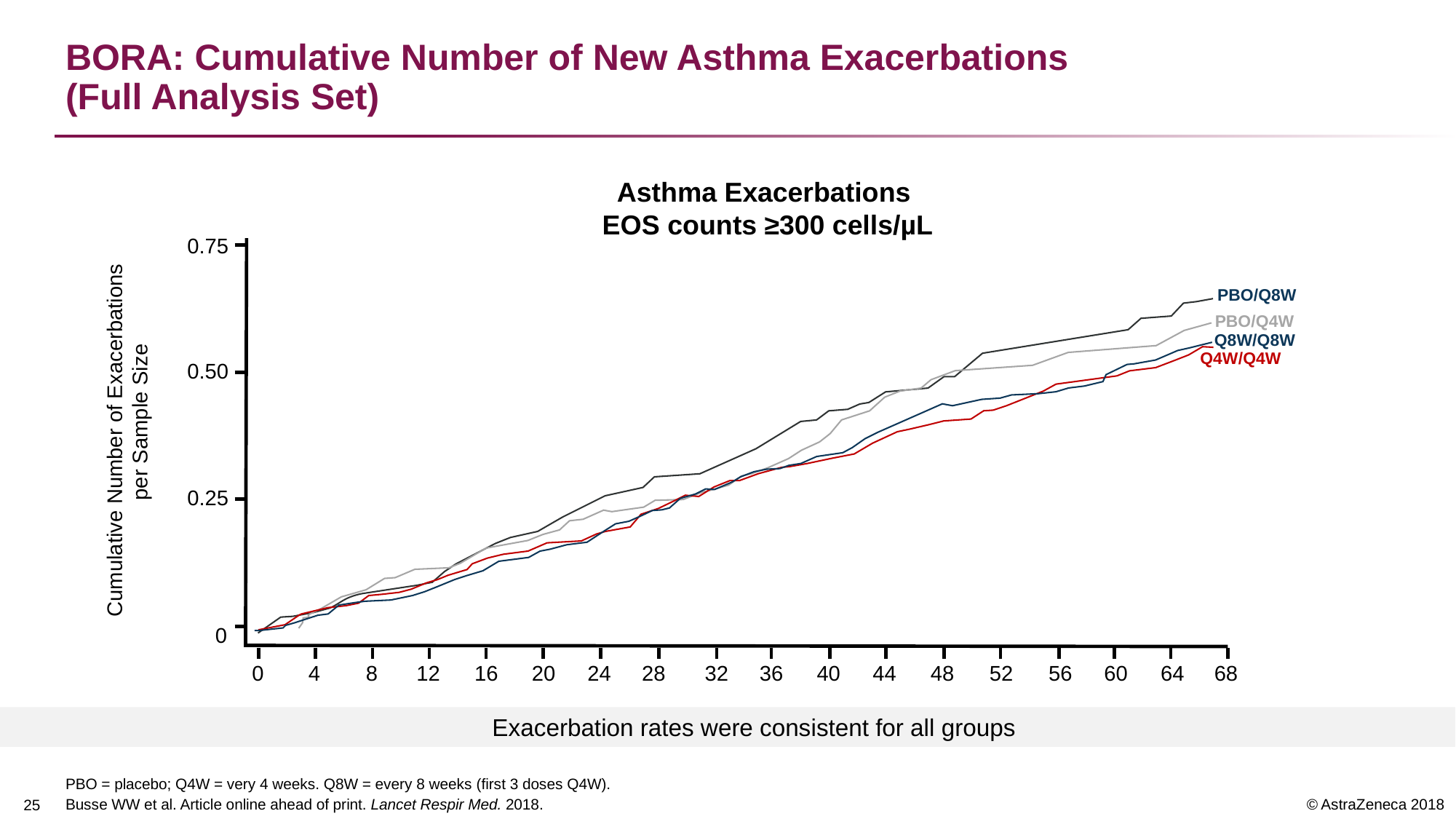

# BORA: Cumulative Number of New Asthma Exacerbations                         (Full Analysis Set)
Asthma Exacerbations
EOS counts ≥300 cells/µL
0.75

0
4
12
16
20
24
28
32
36
40
44
48
52
56
60
64
68
8
PBO/Q8W
PBO/Q4W
Q8W/Q8W
Q4W/Q4W
0.50
0.25
Cumulative Number of Exacerbations        per Sample Size
0
PBO = placebo; Q4W = very 4 weeks. Q8W = every 8 weeks (first 3 doses Q4W).
Busse WW et al. Article online ahead of print. Lancet Respir Med. 2018.
Exacerbation rates were consistent for all groups
25